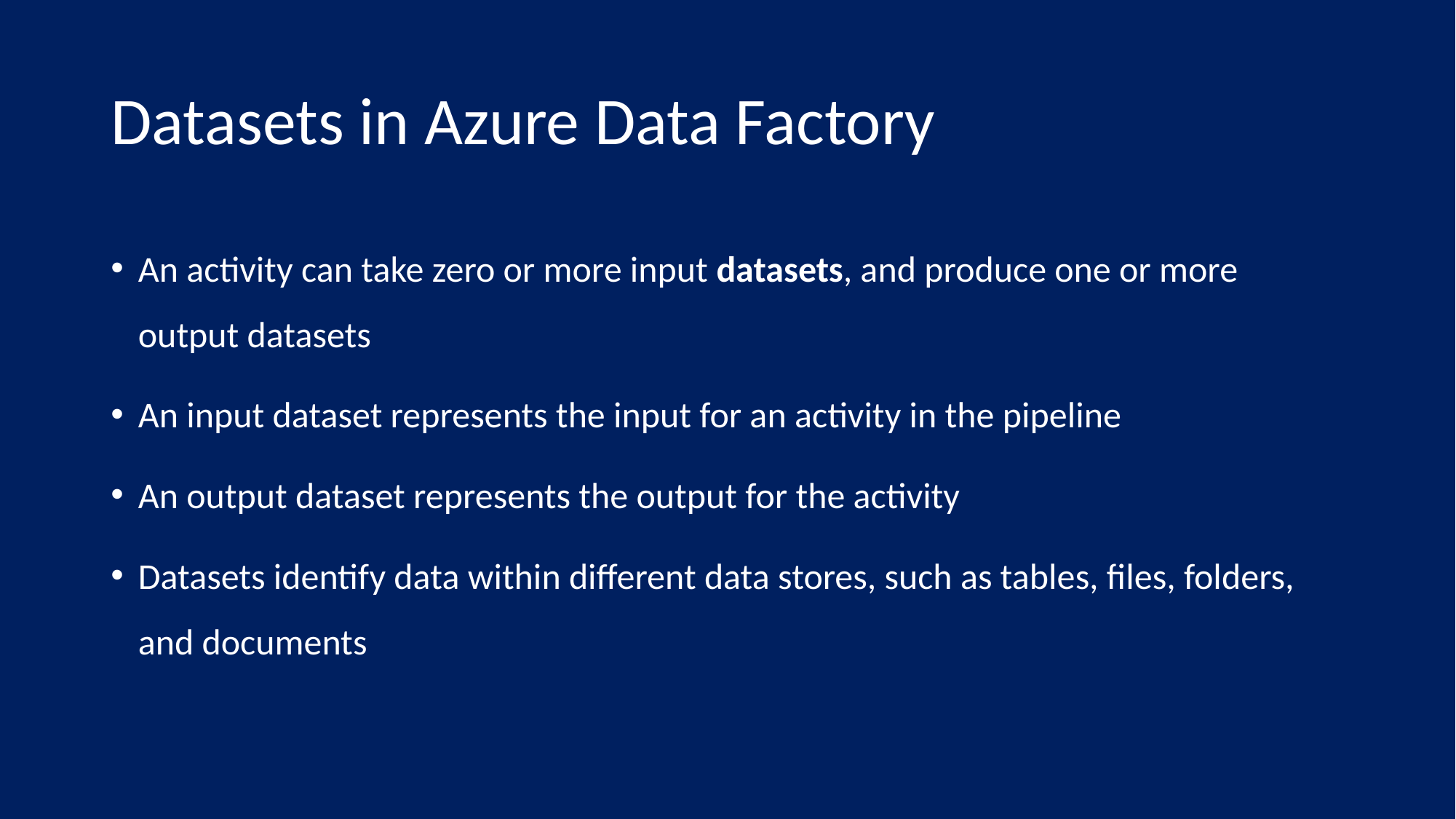

# Datasets in Azure Data Factory
An activity can take zero or more input datasets, and produce one or more output datasets
An input dataset represents the input for an activity in the pipeline
An output dataset represents the output for the activity
Datasets identify data within different data stores, such as tables, files, folders, and documents